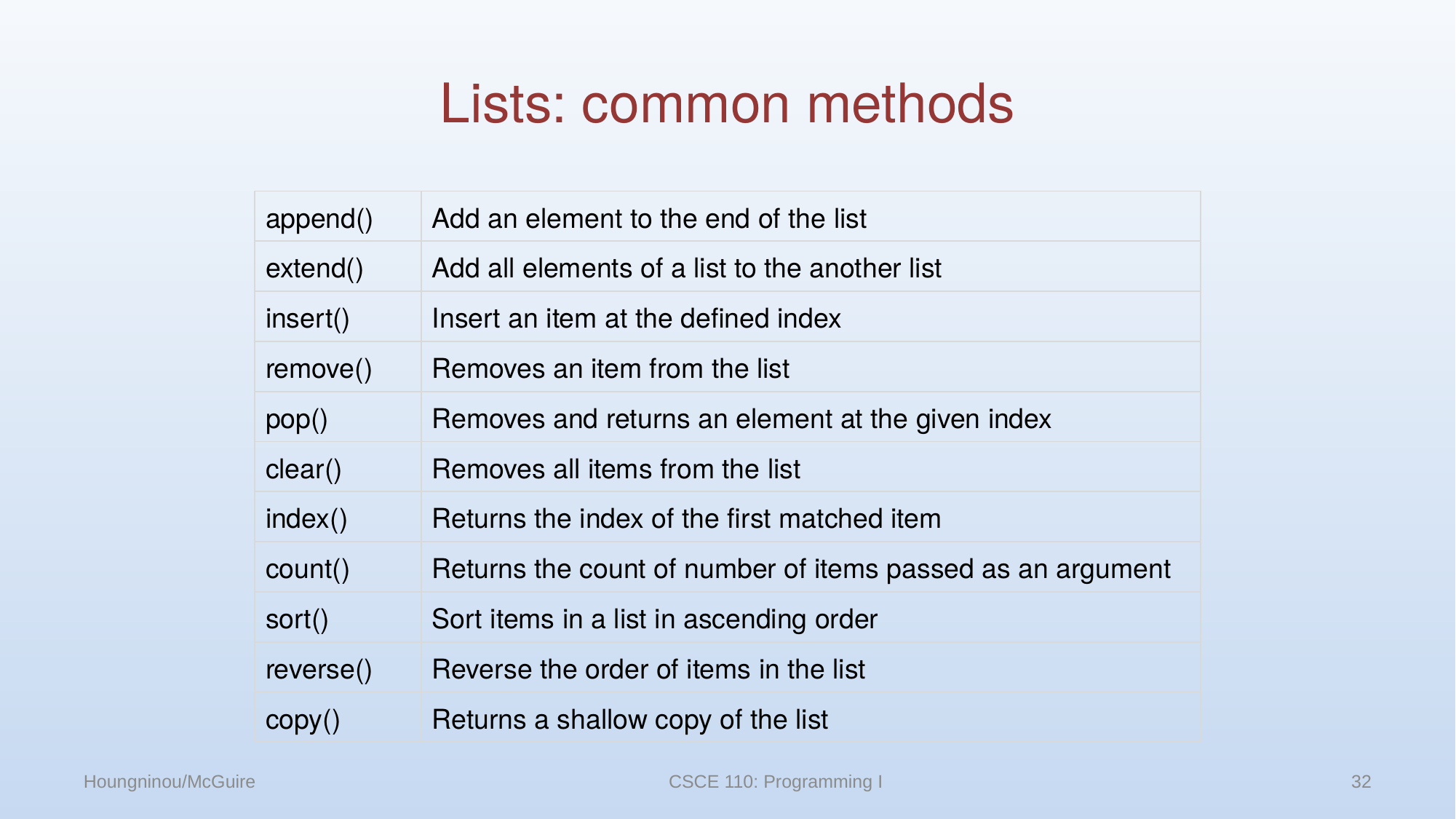

# Lists: common methods
| append() | Add an element to the end of the list |
| --- | --- |
| extend() | Add all elements of a list to the another list |
| insert() | Insert an item at the defined index |
| remove() | Removes an item from the list |
| pop() | Removes and returns an element at the given index |
| clear() | Removes all items from the list |
| index() | Returns the index of the first matched item |
| count() | Returns the count of number of items passed as an argument |
| sort() | Sort items in a list in ascending order |
| reverse() | Reverse the order of items in the list |
| copy() | Returns a shallow copy of the list |
Houngninou/McGuire
CSCE 110: Programming I
32